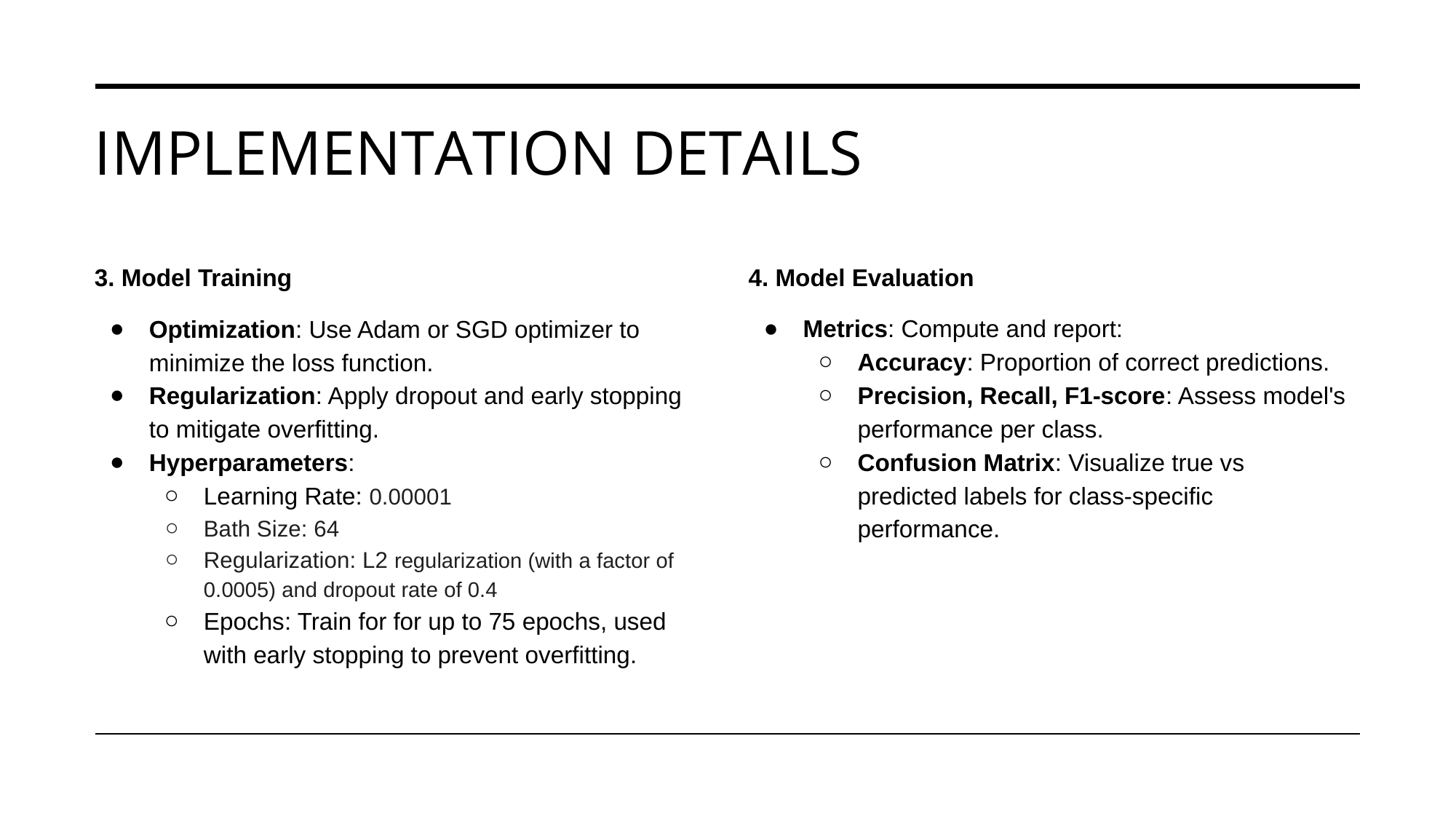

# IMPLEMENTATION DETAILS
3. Model Training
Optimization: Use Adam or SGD optimizer to minimize the loss function.
Regularization: Apply dropout and early stopping to mitigate overfitting.
Hyperparameters:
Learning Rate: 0.00001
Bath Size: 64
Regularization: L2 regularization (with a factor of 0.0005) and dropout rate of 0.4
Epochs: Train for for up to 75 epochs, used with early stopping to prevent overfitting.

4. Model Evaluation
Metrics: Compute and report:
Accuracy: Proportion of correct predictions.
Precision, Recall, F1-score: Assess model's performance per class.
Confusion Matrix: Visualize true vs predicted labels for class-specific performance.